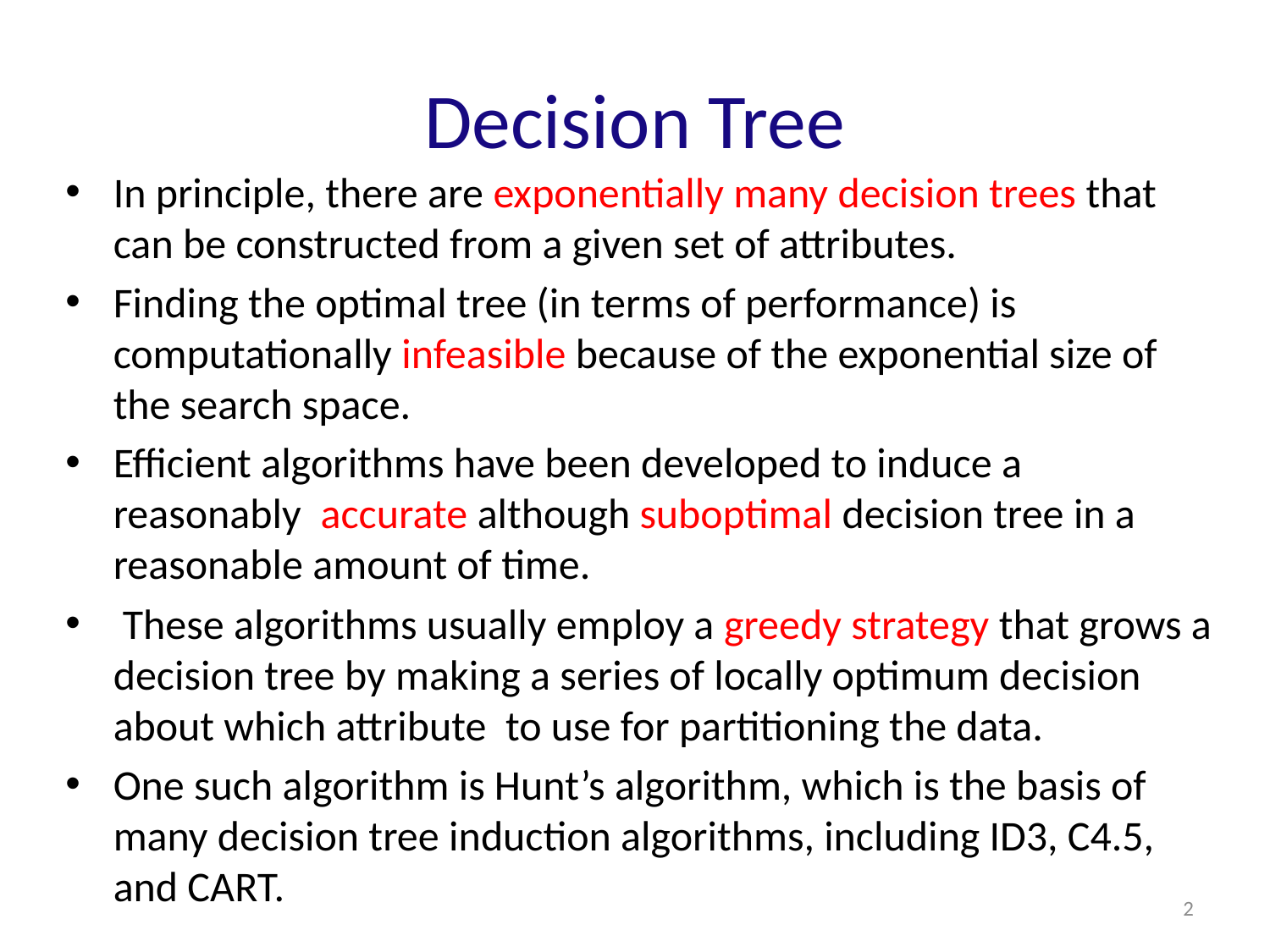

# Decision Tree
In principle, there are exponentially many decision trees that can be constructed from a given set of attributes.
Finding the optimal tree (in terms of performance) is computationally infeasible because of the exponential size of the search space.
Efficient algorithms have been developed to induce a reasonably  accurate although suboptimal decision tree in a reasonable amount of time.
 These algorithms usually employ a greedy strategy that grows a decision tree by making a series of locally optimum decision about which attribute  to use for partitioning the data.
One such algorithm is Hunt’s algorithm, which is the basis of many decision tree induction algorithms, including ID3, C4.5, and CART.
2